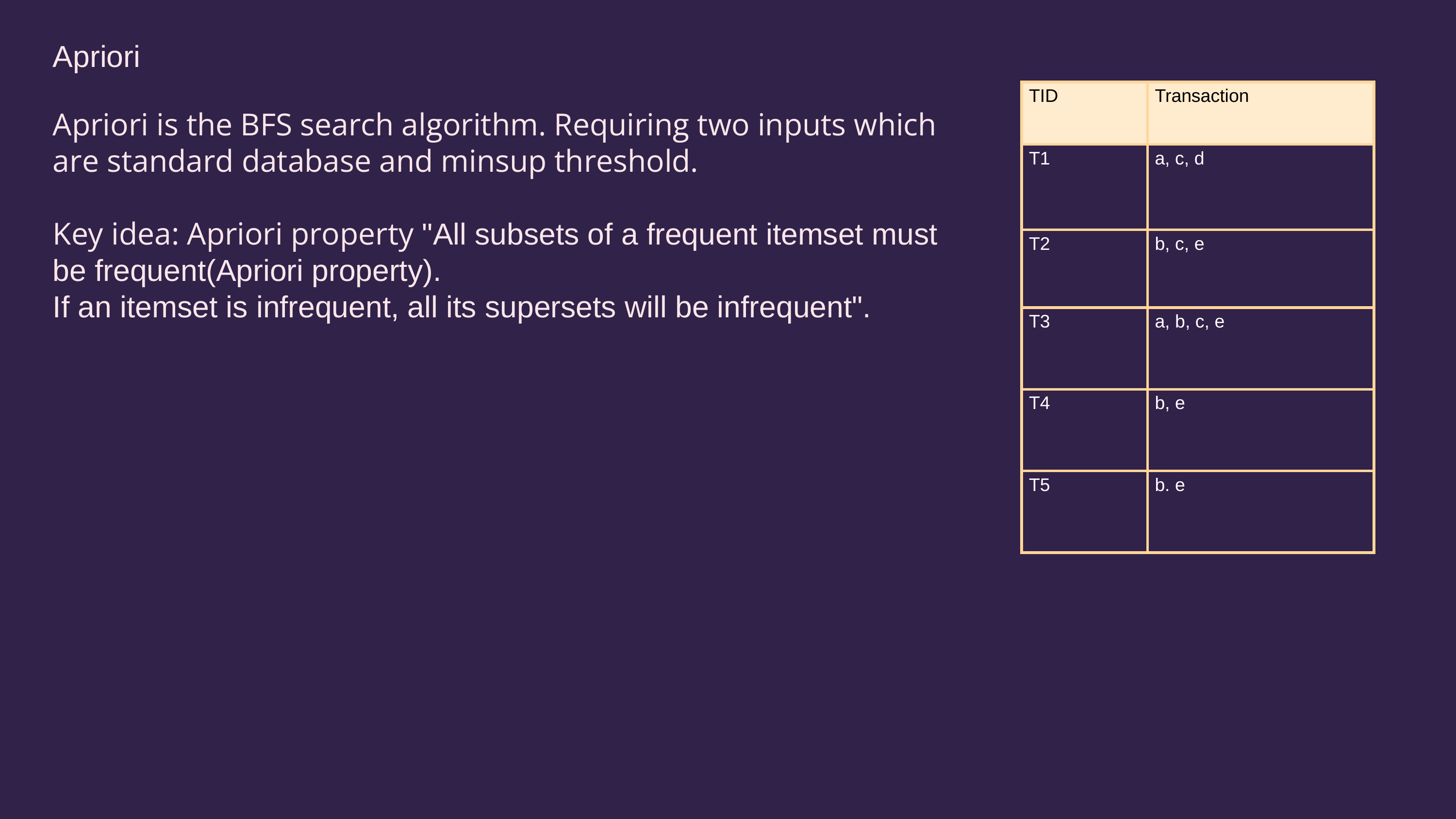

Apriori
| TID | Transaction |
| --- | --- |
| T1 | a, c, d |
| T2 | b, c, e |
| T3 | a, b, c, e |
| T4 | b, e |
| T5 | b. e |
Apriori is the BFS search algorithm. Requiring two inputs which are standard database and minsup threshold.

Key idea: Apriori property "All subsets of a frequent itemset must be frequent(Apriori property).
If an itemset is infrequent, all its supersets will be infrequent".